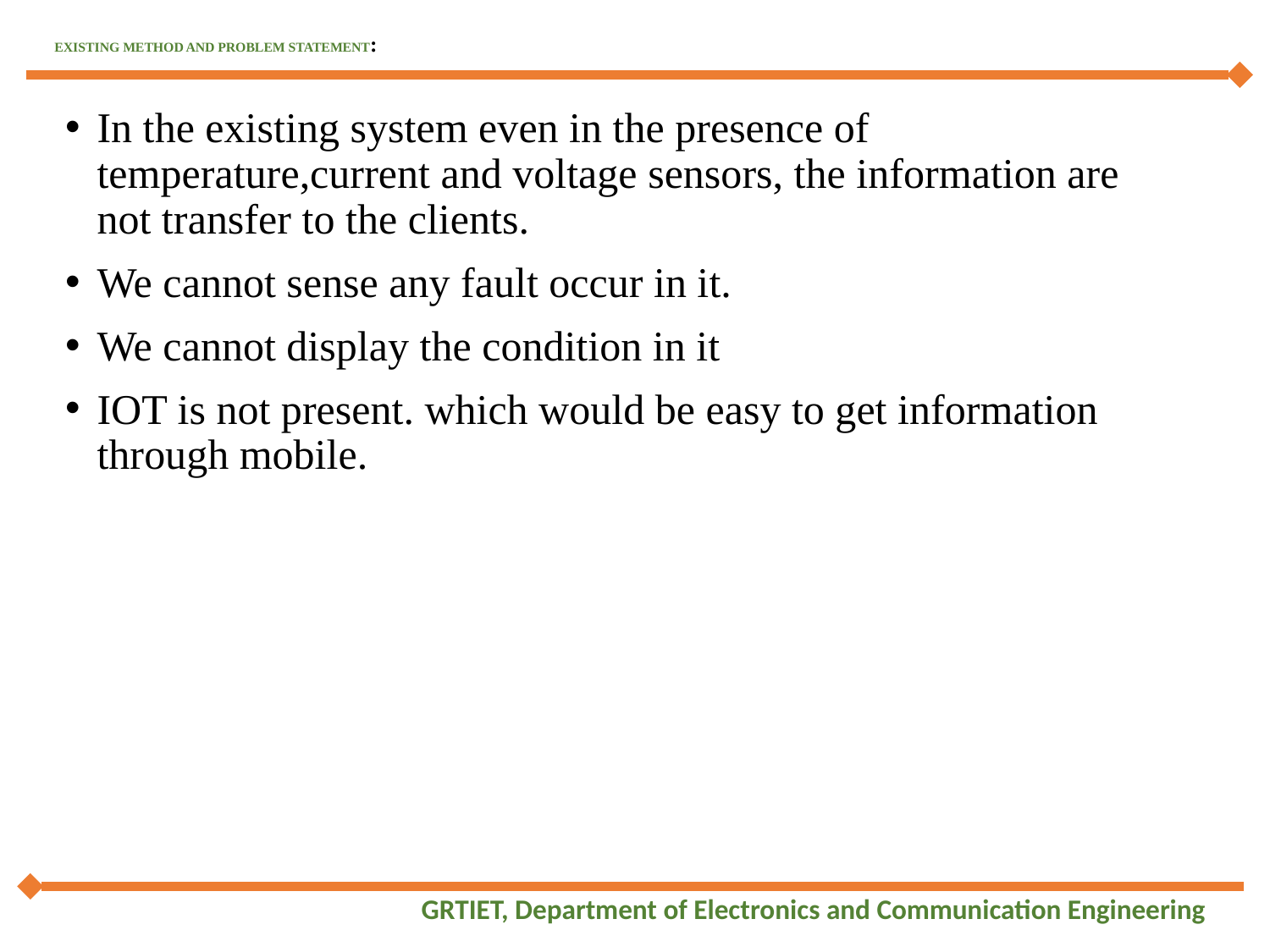

# EXISTING METHOD AND PROBLEM STATEMENT:
In the existing system even in the presence of temperature,current and voltage sensors, the information are not transfer to the clients.
We cannot sense any fault occur in it.
We cannot display the condition in it
IOT is not present. which would be easy to get information through mobile.

GRTIET, Department of Electronics and Communication Engineering